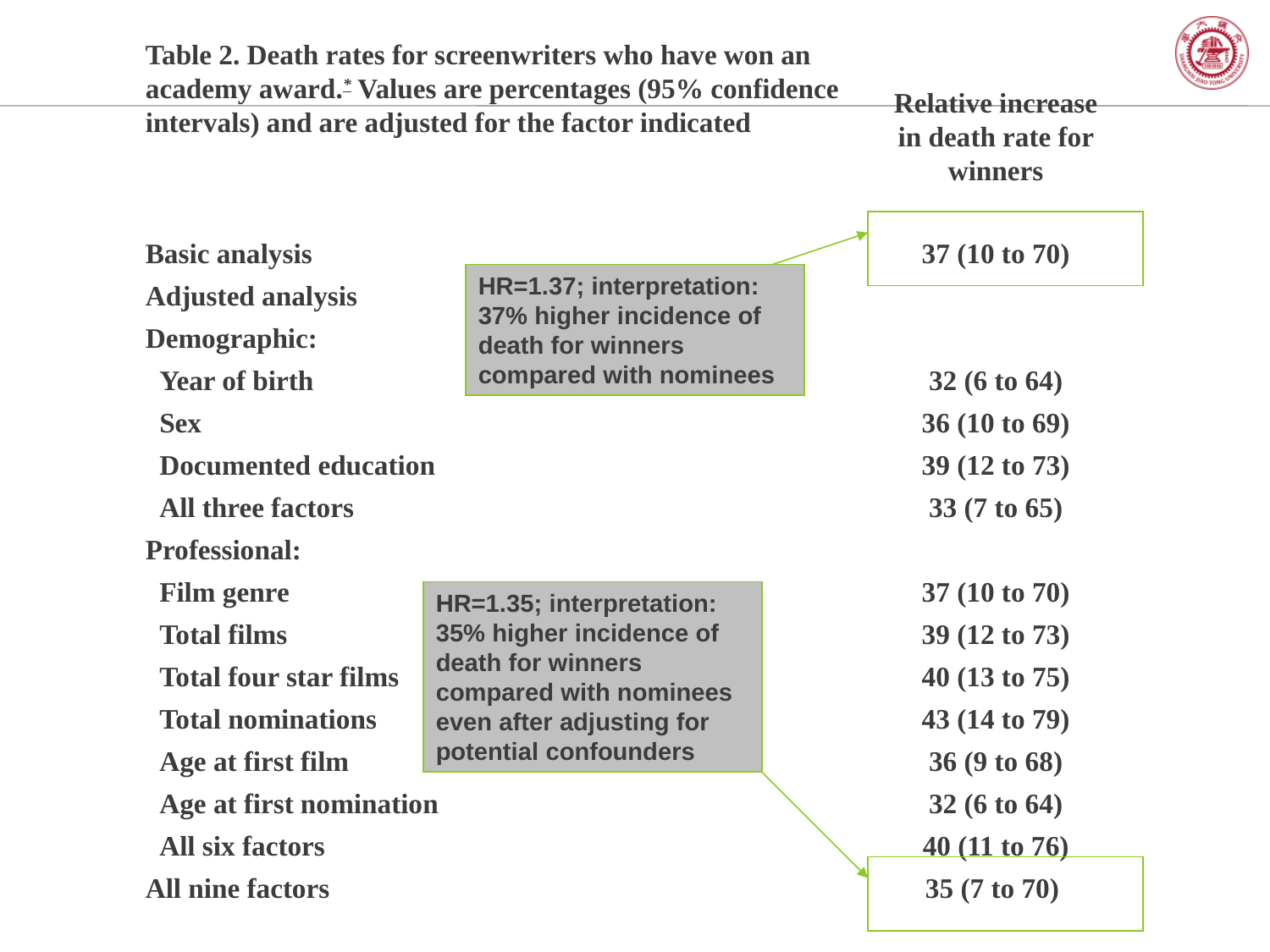

Table 2. Death rates for screenwriters who have won an academy award.* Values are percentages (95% confidence intervals) and are adjusted for the factor indicated

Relative increase in death rate for winners

Basic analysis

37 (10 to 70)

Adjusted analysis

Demographic:

  Year of birth

32 (6 to 64)

  Sex

36 (10 to 69)

  Documented education

39 (12 to 73)

  All three factors

33 (7 to 65)

Professional:

  Film genre

37 (10 to 70)

  Total films

39 (12 to 73)

  Total four star films

40 (13 to 75)

  Total nominations

43 (14 to 79)

  Age at first film

36 (9 to 68)

  Age at first nomination

32 (6 to 64)

  All six factors

40 (11 to 76)

All nine factors

35 (7 to 70)

HR=1.37; interpretation: 37% higher incidence of death for winners compared with nominees
HR=1.35; interpretation: 35% higher incidence of death for winners compared with nominees even after adjusting for potential confounders